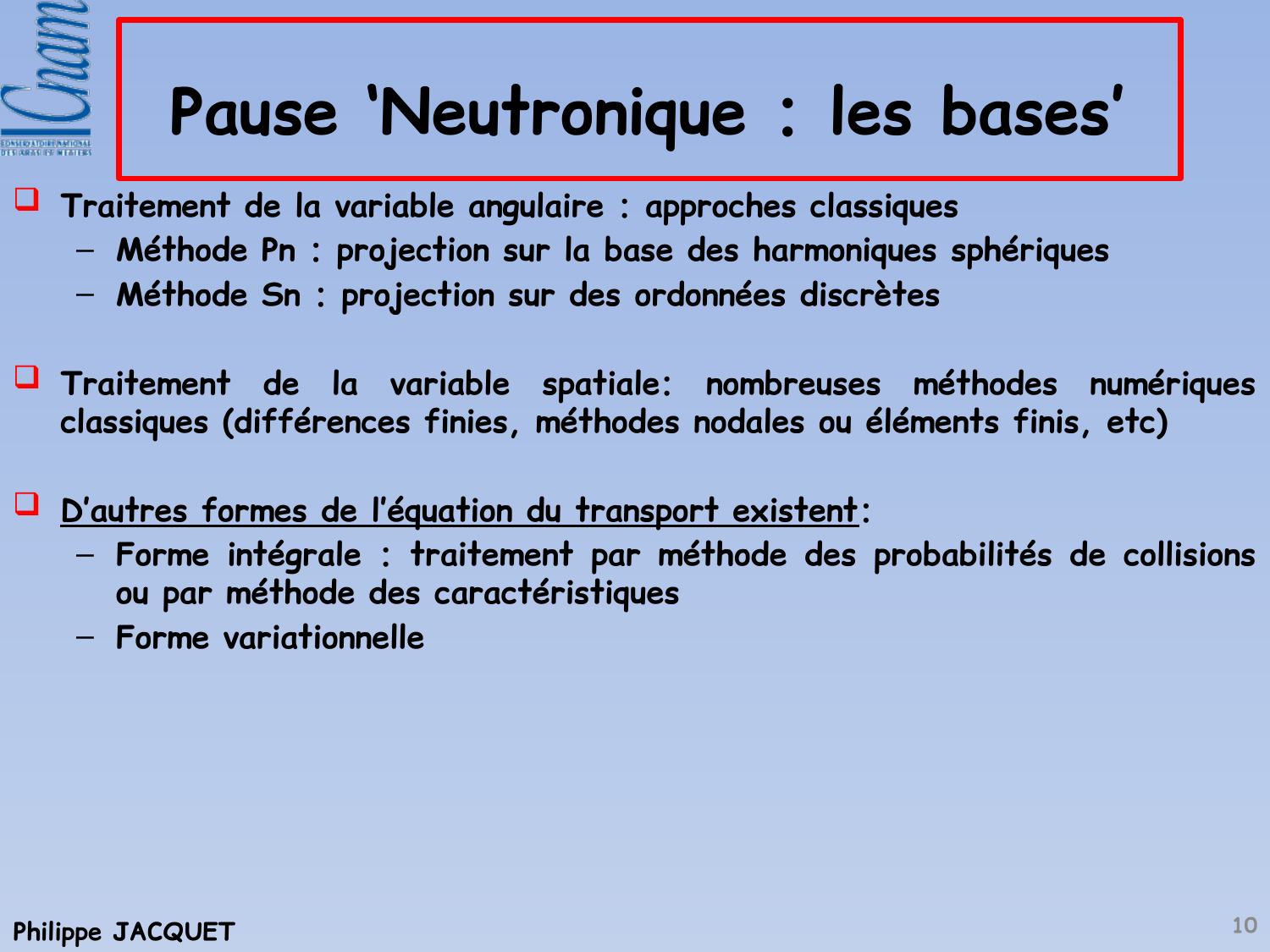

# Pause ‘Neutronique : les bases’
Traitement de la variable angulaire : approches classiques
Méthode Pn : projection sur la base des harmoniques sphériques
Méthode Sn : projection sur des ordonnées discrètes

Traitement de la variable spatiale: nombreuses méthodes numériques classiques (différences finies, méthodes nodales ou éléments finis, etc)

D’autres formes de l’équation du transport existent:
Forme intégrale : traitement par méthode des probabilités de collisions ou par méthode des caractéristiques
Forme variationnelle

10